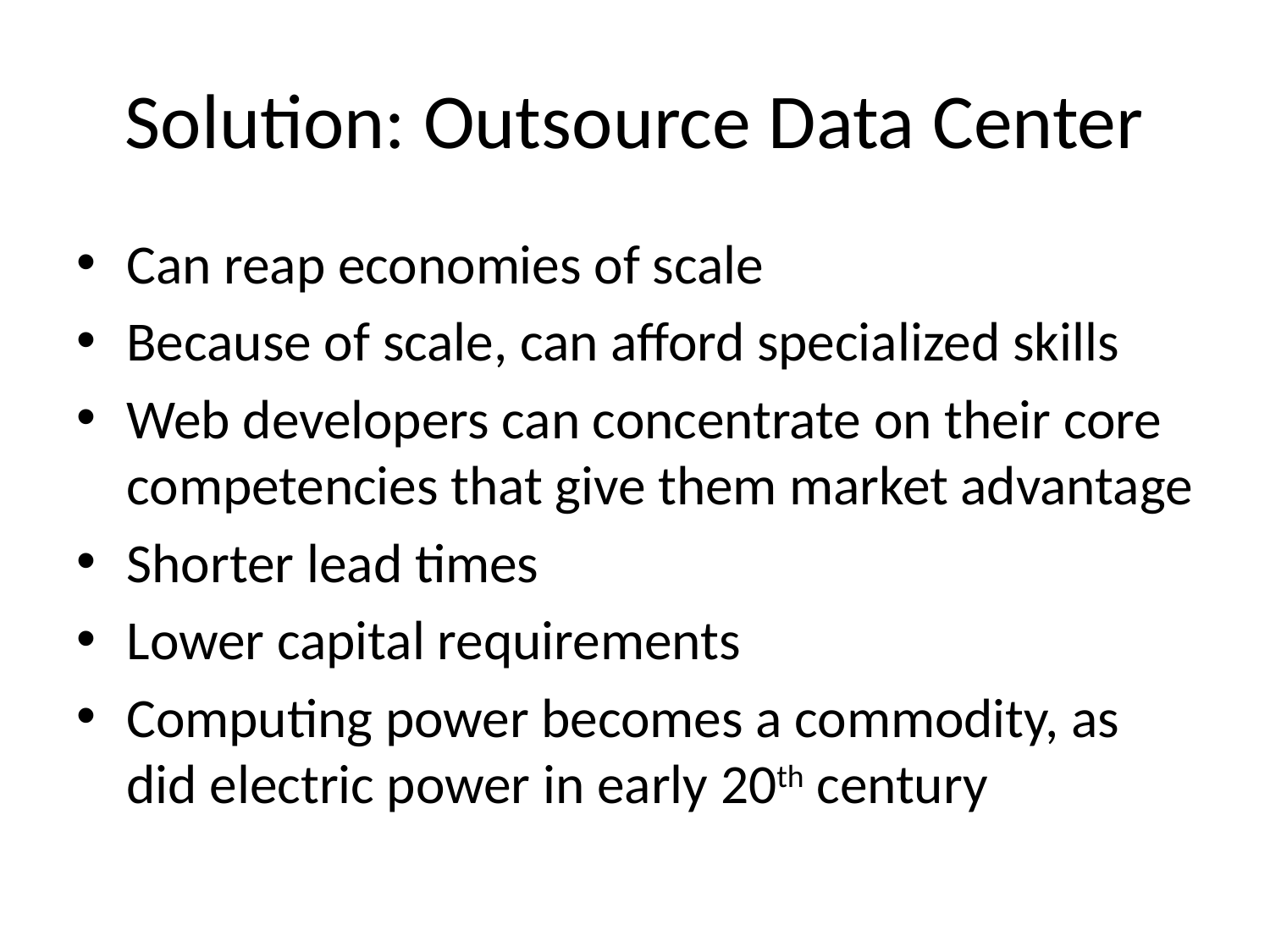

# Solution: Outsource Data Center
Can reap economies of scale
Because of scale, can afford specialized skills
Web developers can concentrate on their core competencies that give them market advantage
Shorter lead times
Lower capital requirements
Computing power becomes a commodity, as did electric power in early 20th century